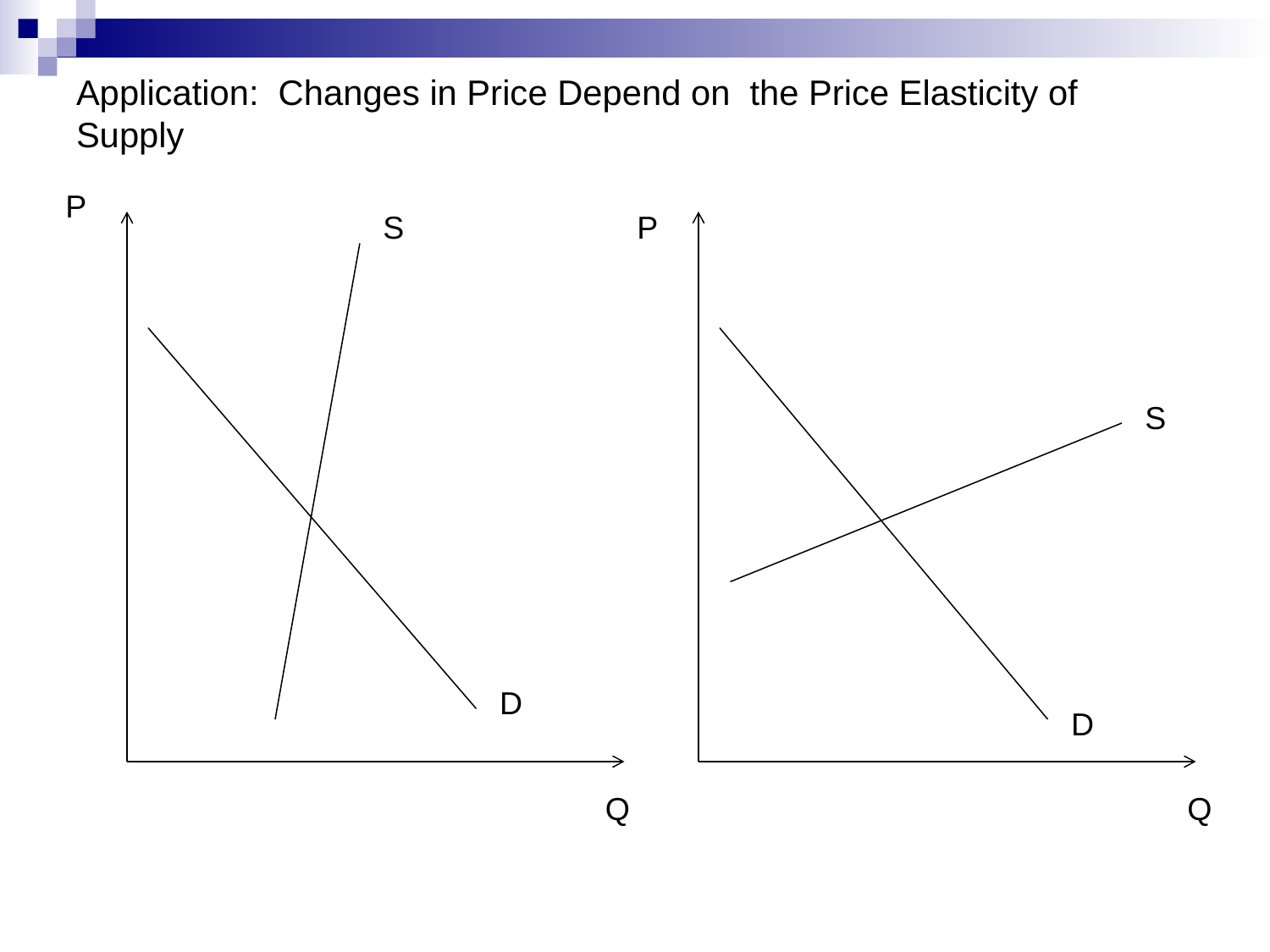

Application:  Changes in Price Depend on  the Price Elasticity of Supply

P
S
P
S
D
D
Q
Q